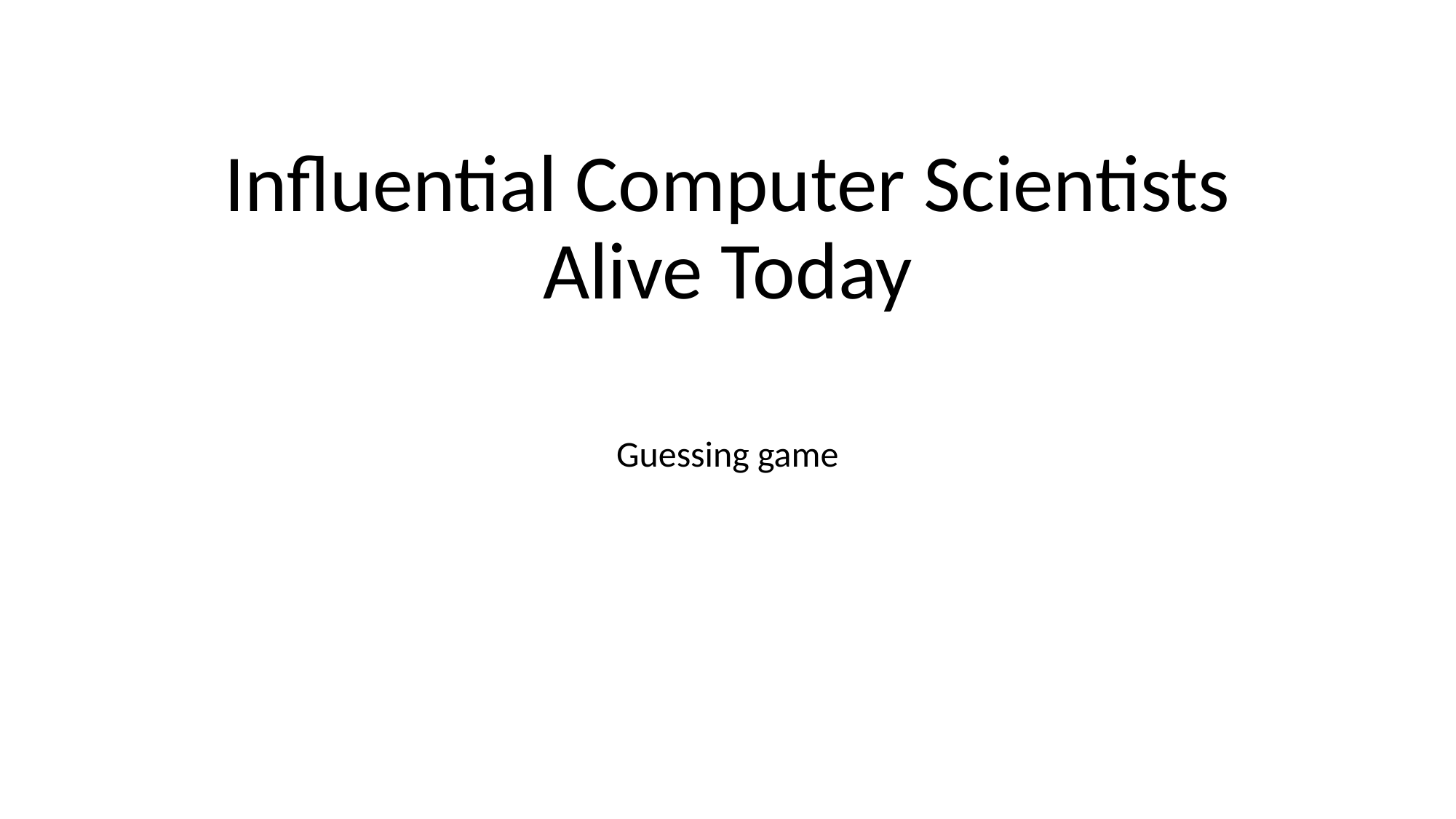

# Influential Computer Scientists Alive Today
Guessing game